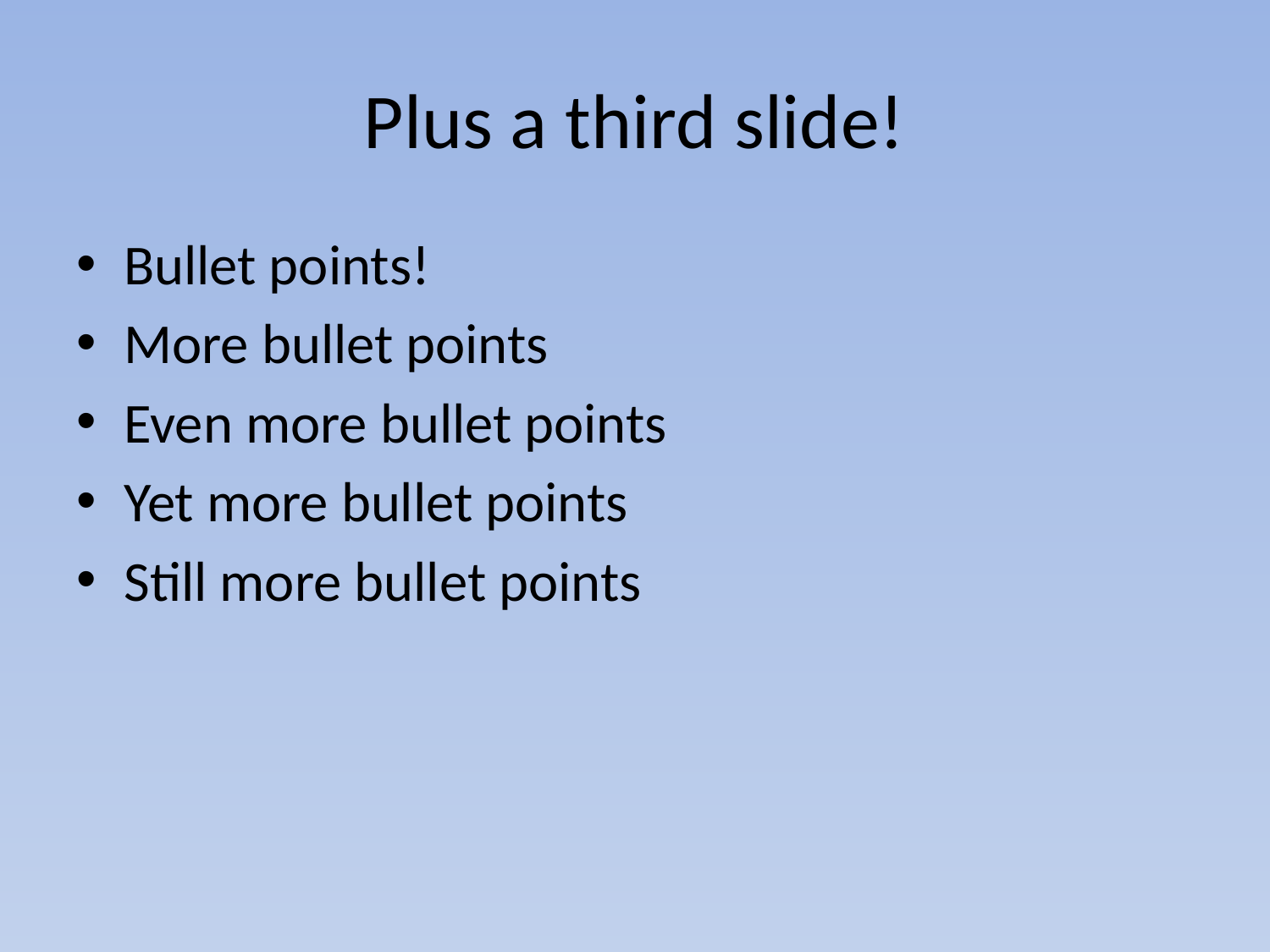

# Plus a third slide!
Bullet points!
More bullet points
Even more bullet points
Yet more bullet points
Still more bullet points